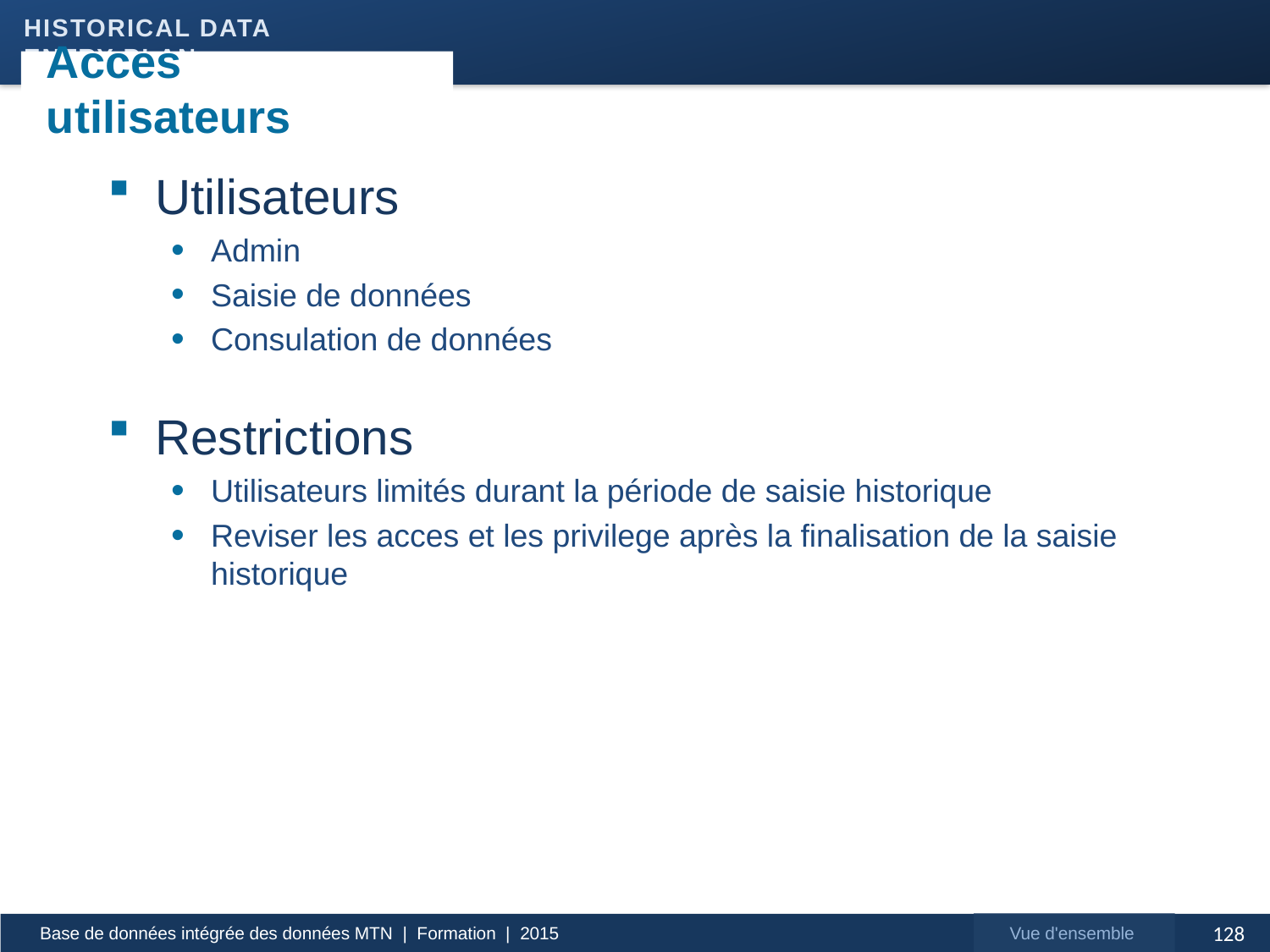

Historical data entry plan

# Acces utilisateurs
Utilisateurs
Admin
Saisie de données
Consulation de données
Restrictions
Utilisateurs limités durant la période de saisie historique
Reviser les acces et les privilege après la finalisation de la saisie historique